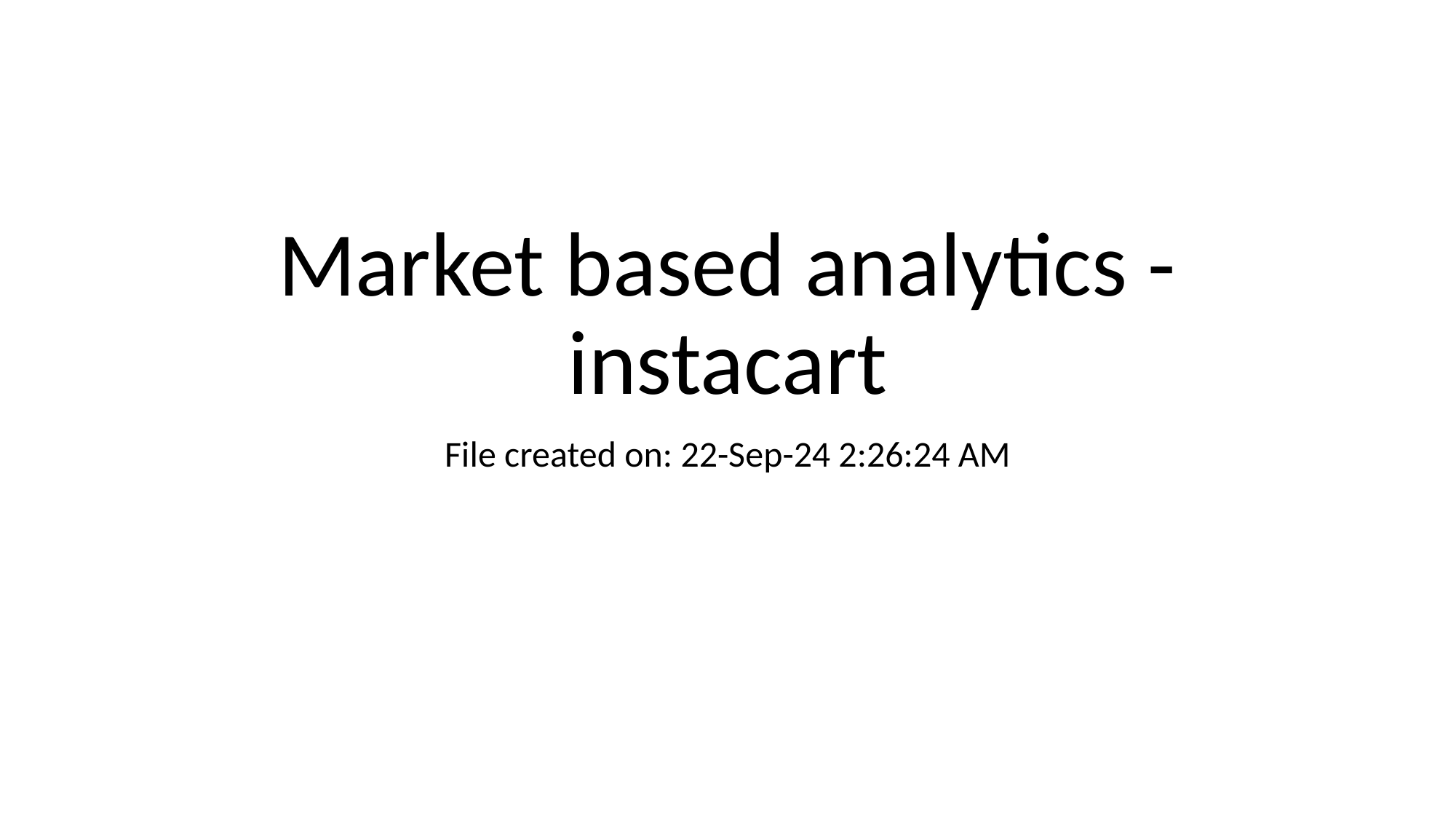

# Market based analytics - instacart
File created on: 22-Sep-24 2:26:24 AM